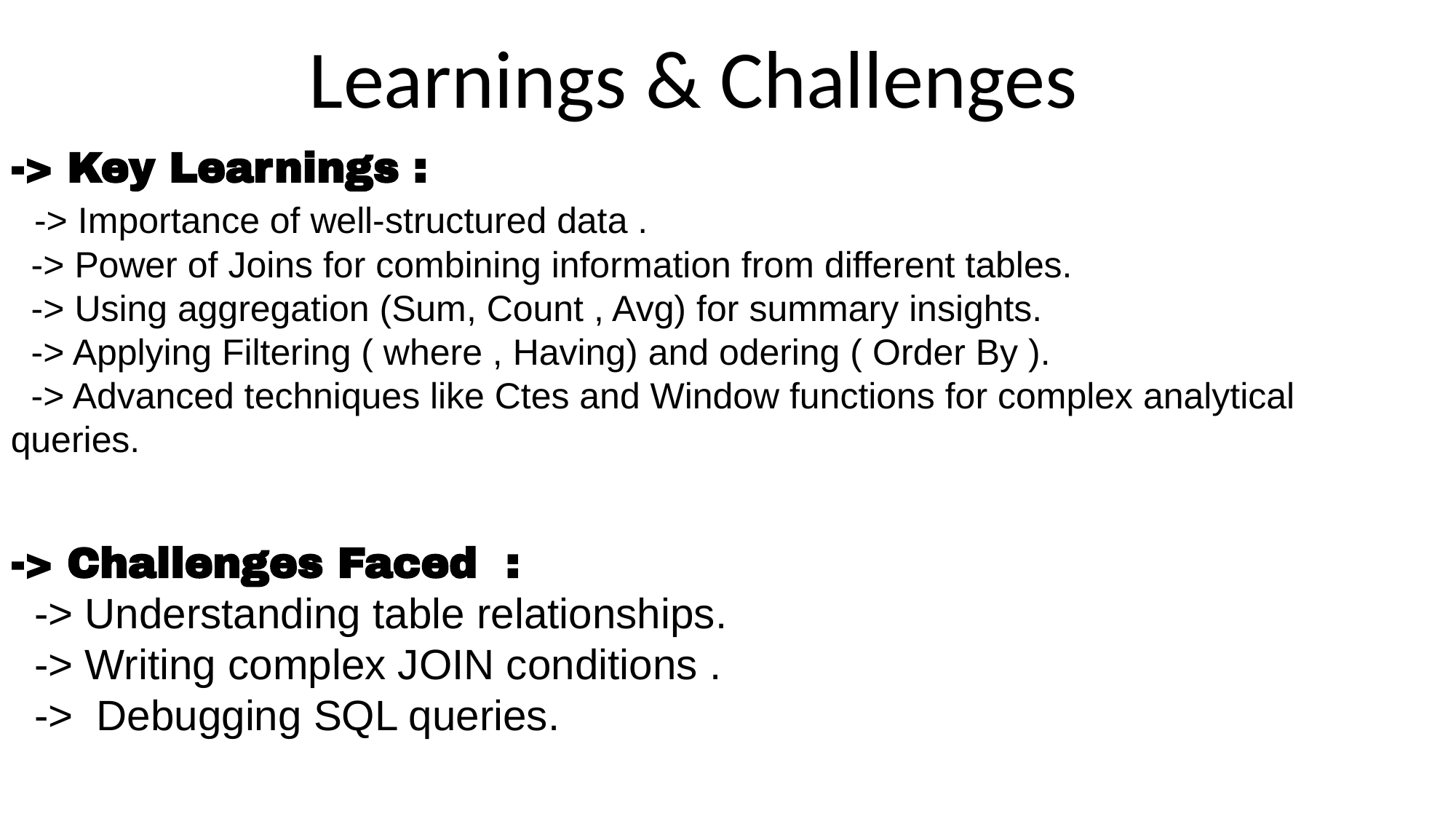

Learnings & Challenges
-> Key Learnings :
  -> Importance of well-structured data .
  -> Power of Joins for combining information from different tables.
  -> Using aggregation (Sum, Count , Avg) for summary insights.
  -> Applying Filtering ( where , Having) and odering ( Order By ).
  -> Advanced techniques like Ctes and Window functions for complex analytical queries.
-> Challenges Faced  :
  -> Understanding table relationships.
  -> Writing complex JOIN conditions .
  ->  Debugging SQL queries.